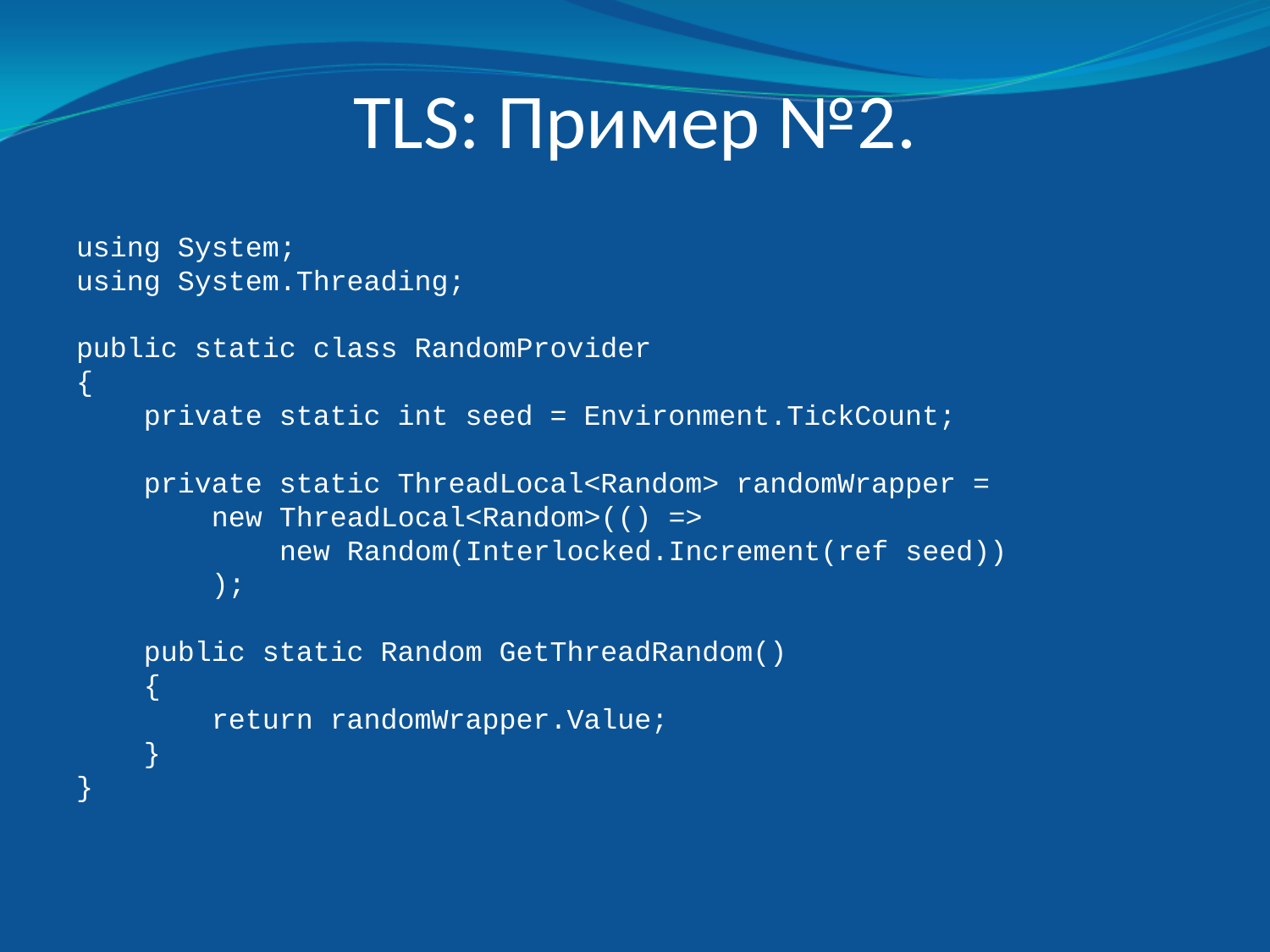

# TLS: Пример №2.
using System;
using System.Threading;
 
public static class RandomProvider
{    
    private static int seed = Environment.TickCount;
    
    private static ThreadLocal<Random> randomWrapper =
        new ThreadLocal<Random>(() =>
            new Random(Interlocked.Increment(ref seed))
        );
    public static Random GetThreadRandom()
    {
        return randomWrapper.Value;
    }
}